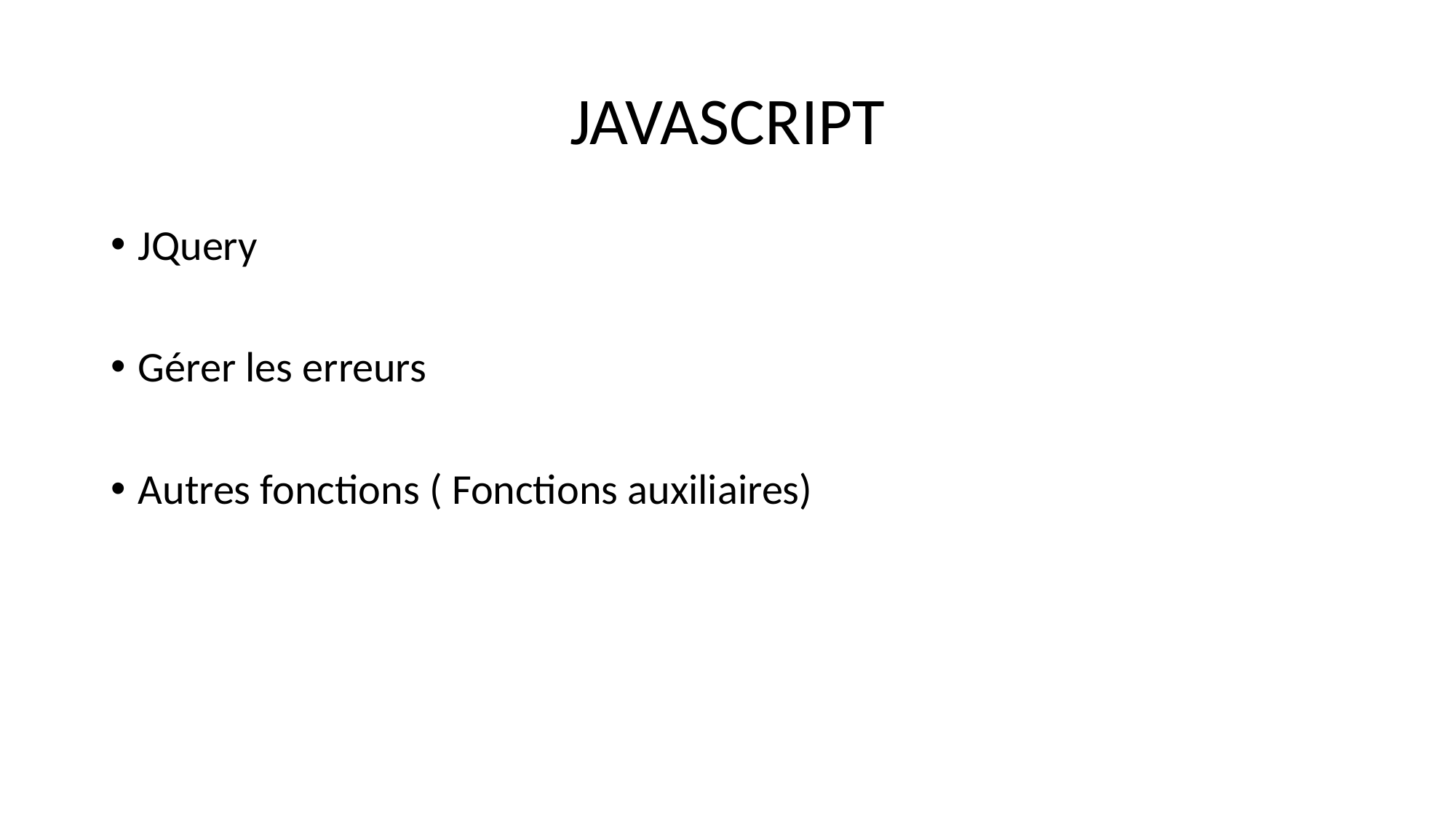

# JAVASCRIPT
JQuery

Gérer les erreurs

Autres fonctions ( Fonctions auxiliaires)